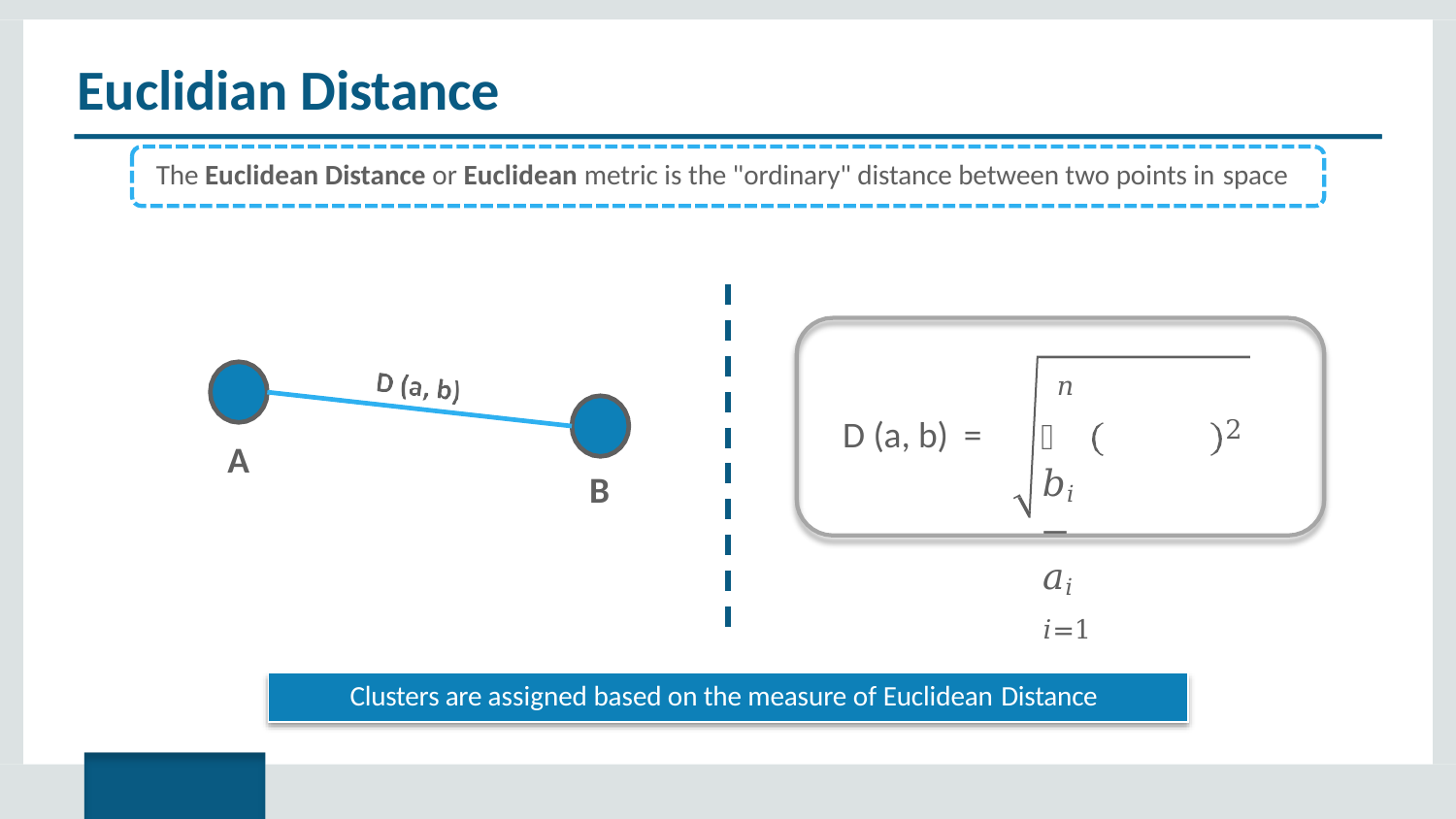

# Euclidian Distance

The Euclidean Distance or Euclidean metric is the "ordinary" distance between two points in space

𝑛
෍ 𝑏𝑖 −  𝑎𝑖
𝑖=1

D (a, b) =
2

A
B

Clusters are assigned based on the measure of Euclidean Distance